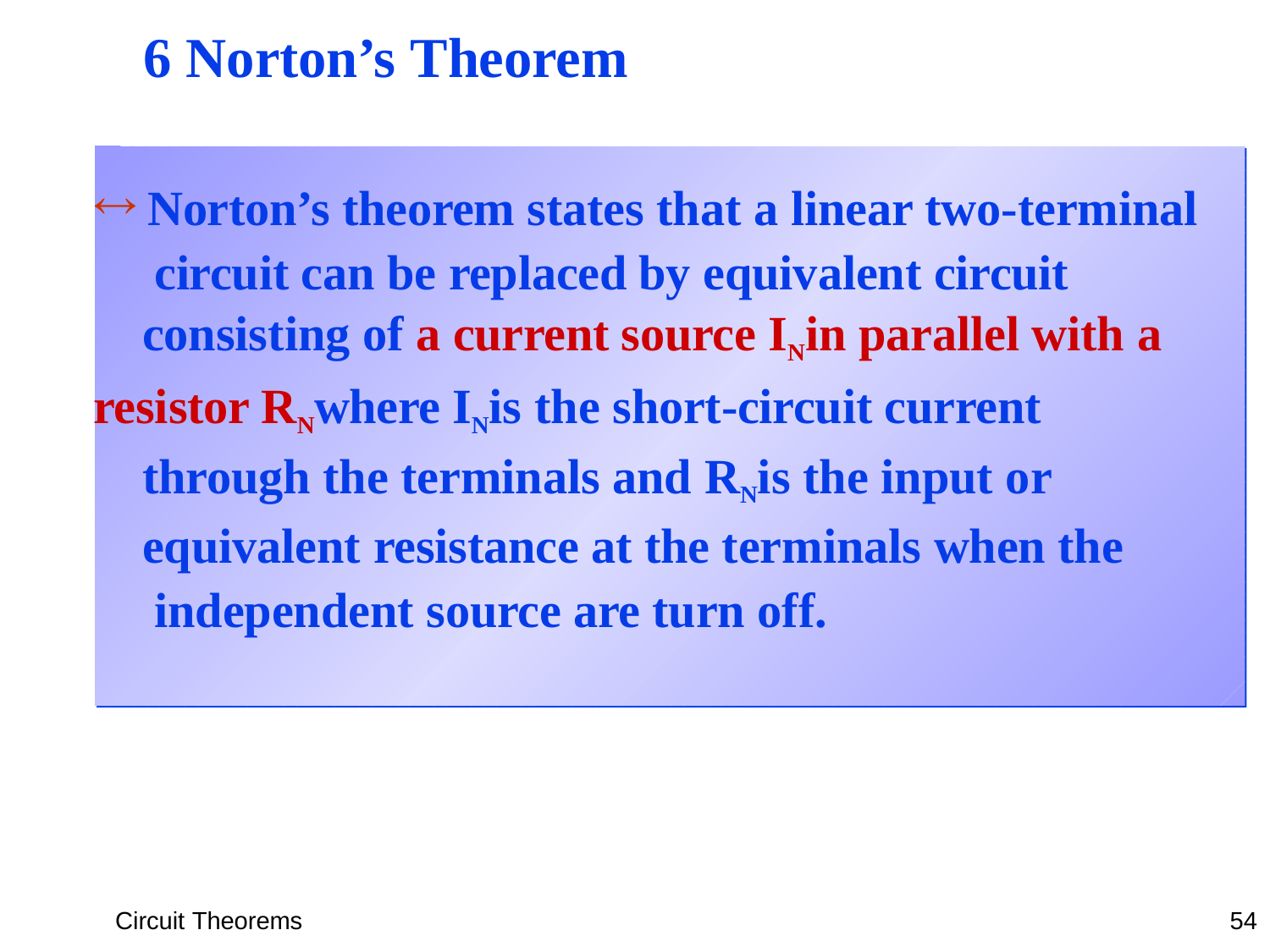

# 6 Norton’s Theorem

↔ Norton’s theorem states that a linear two-terminal  circuit can be replaced by equivalent circuit  consisting of a current source IN in parallel with a
resistor RN where IN is the short-circuit current  through the terminals and RN is the input or  equivalent resistance at the terminals when the  independent source are turn off.
Circuit Theorems
54